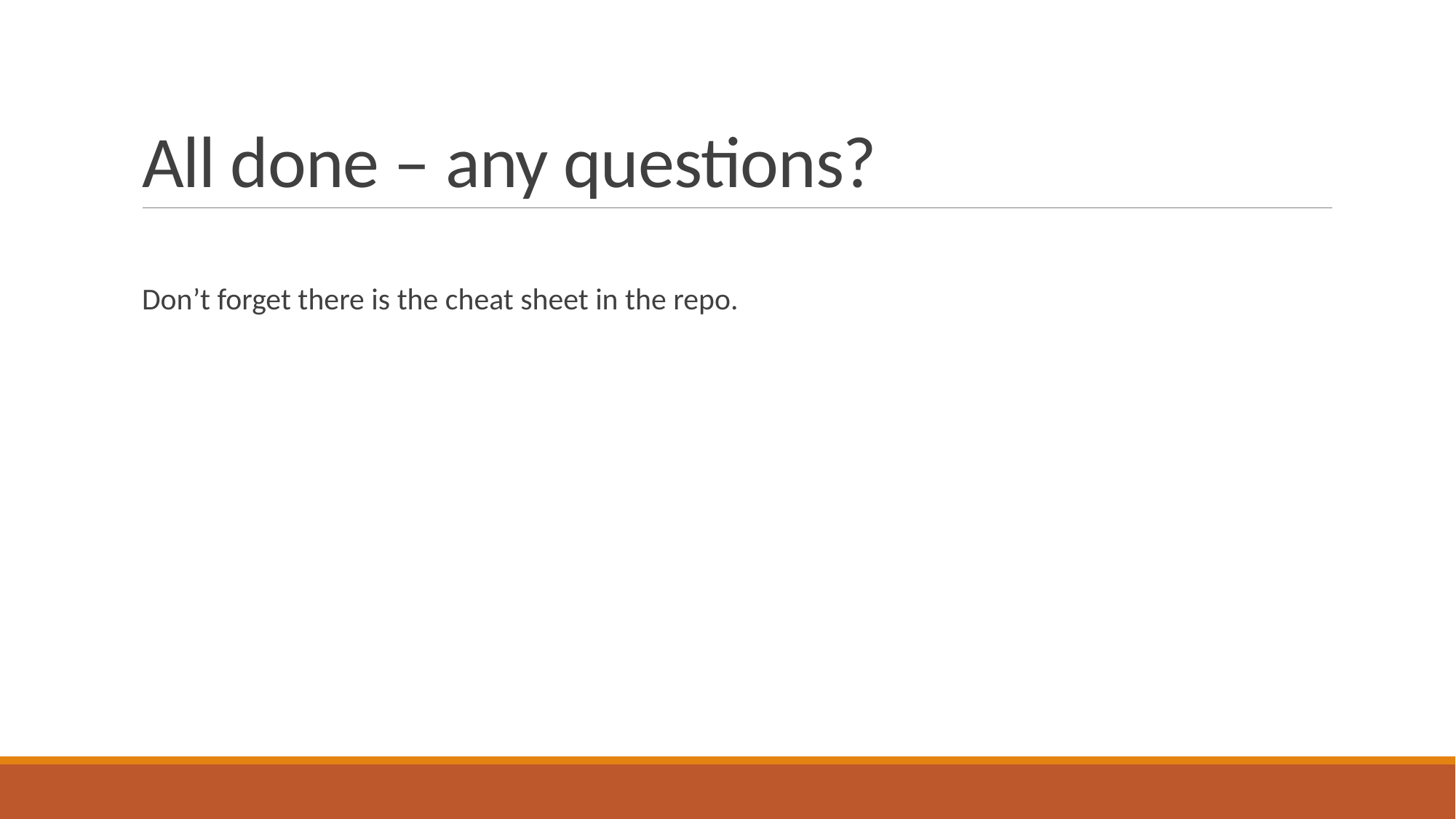

# All done – any questions?

Don’t forget there is the cheat sheet in the repo.